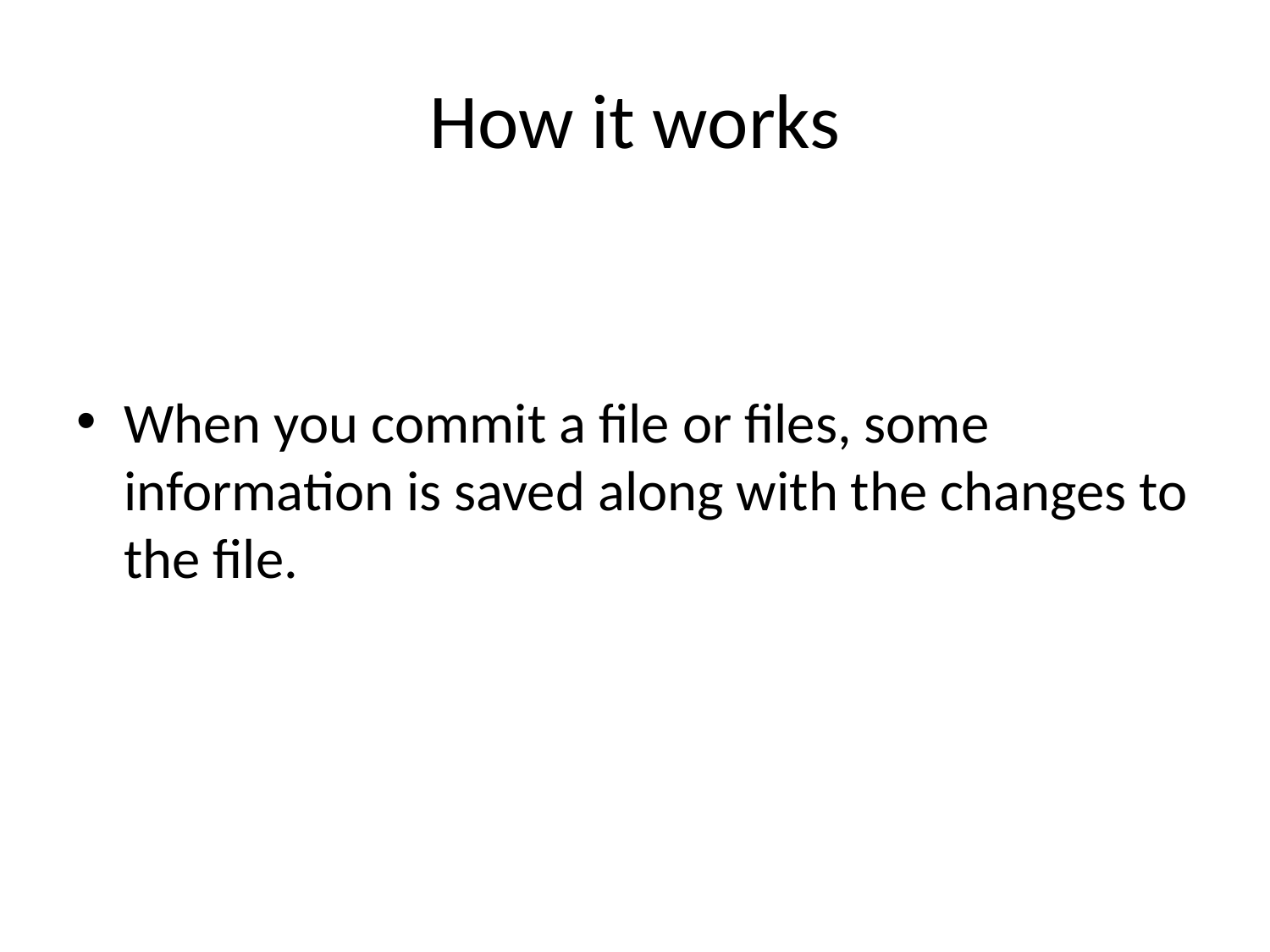

# How it works

When you commit a file or files, some information is saved along with the changes to the file.